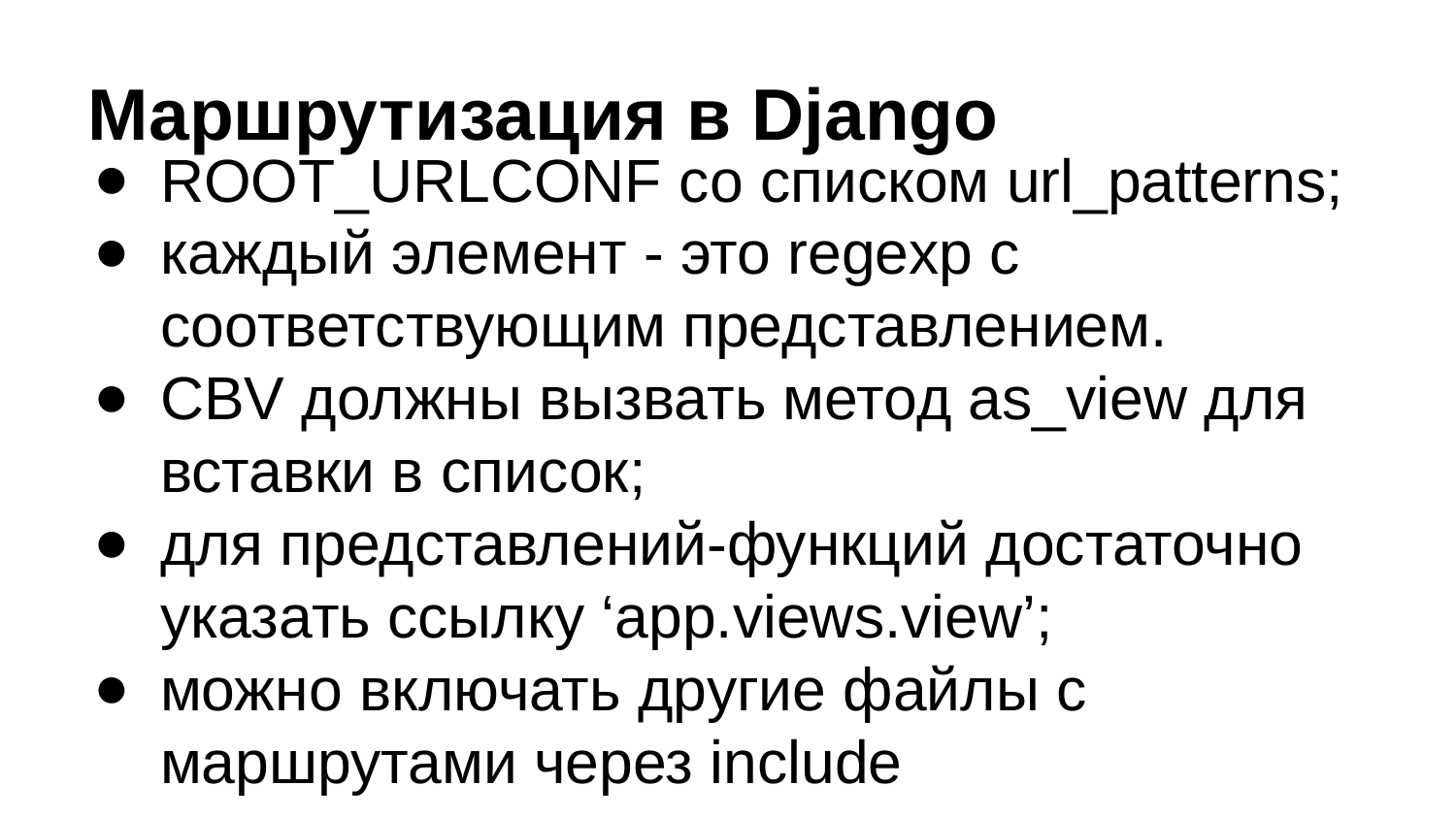

# Маршрутизация в Django
ROOT_URLCONF со списком url_patterns;
каждый элемент - это regexp с соответствующим представлением.
CBV должны вызвать метод as_view для вставки в список;
для представлений-функций достаточно указать ссылку ‘app.views.view’;
можно включать другие файлы c маршрутами через include